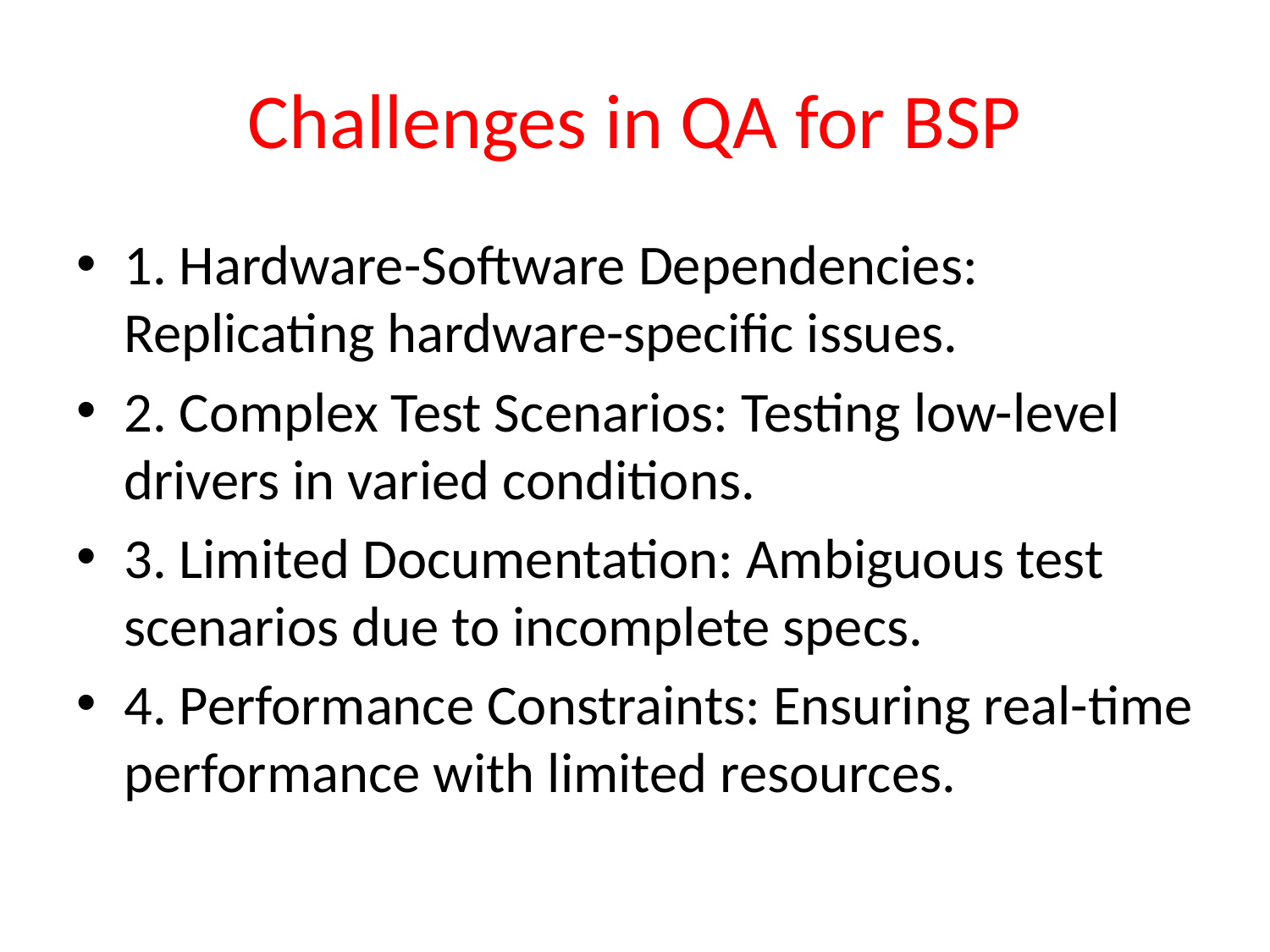

# Challenges in QA for BSP
1. Hardware-Software Dependencies: Replicating hardware-specific issues.
2. Complex Test Scenarios: Testing low-level drivers in varied conditions.
3. Limited Documentation: Ambiguous test scenarios due to incomplete specs.
4. Performance Constraints: Ensuring real-time performance with limited resources.